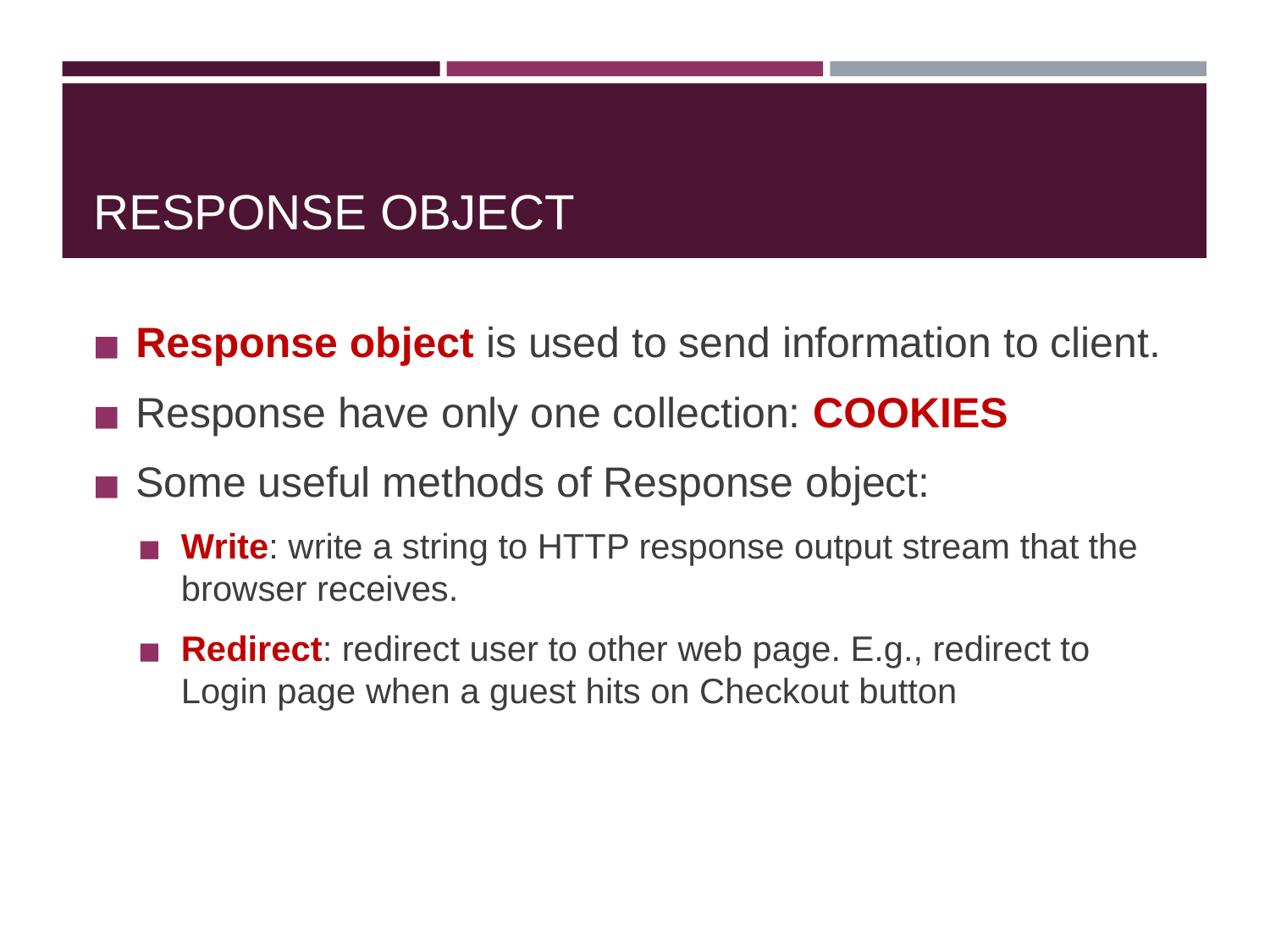

# RESPONSE OBJECT
Response object is used to send information to client.
Response have only one collection: COOKIES
Some useful methods of Response object:
Write: write a string to HTTP response output stream that the browser receives.
Redirect: redirect user to other web page. E.g., redirect to Login page when a guest hits on Checkout button